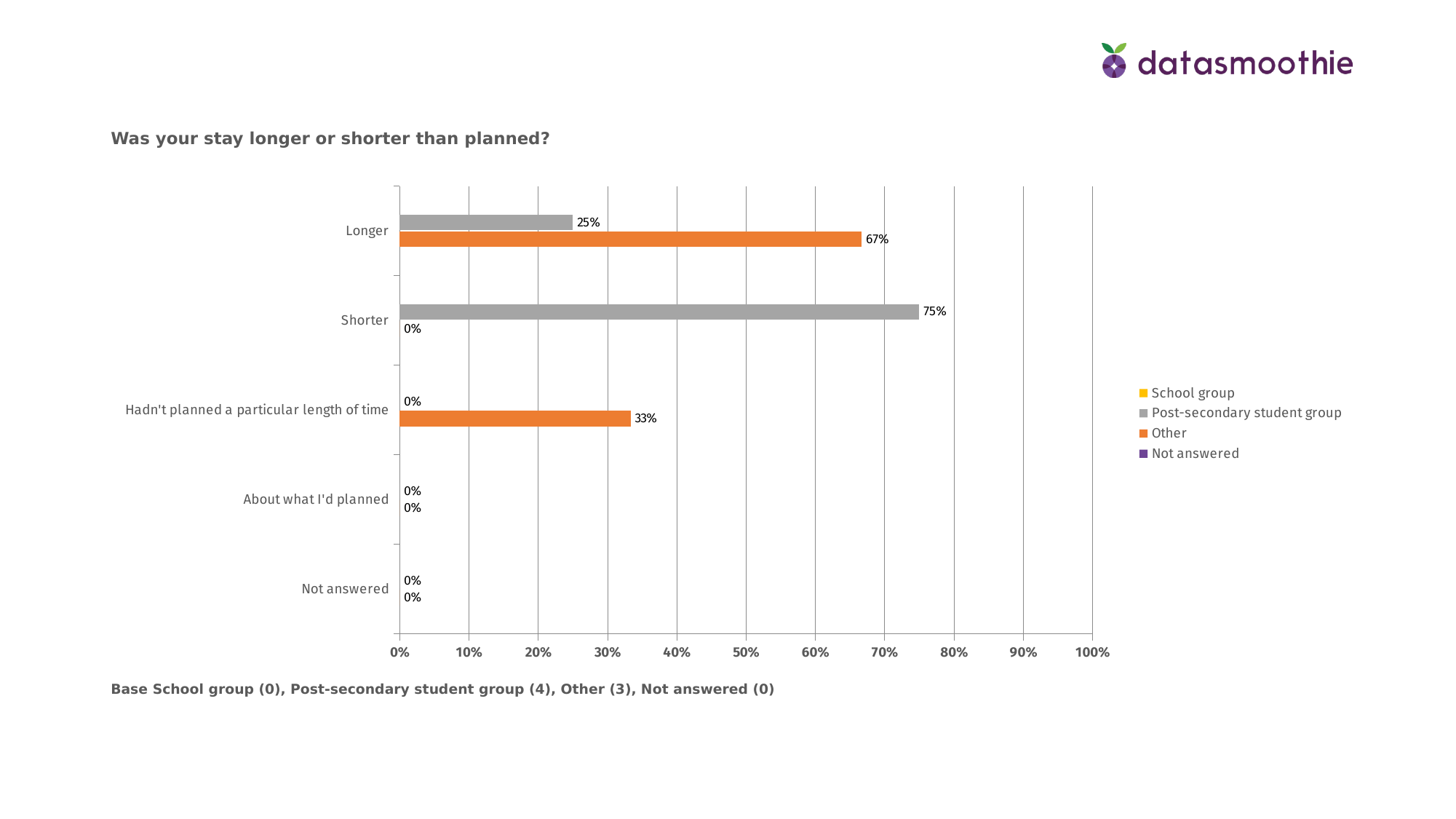

Was your stay longer or shorter than planned?

### Chart

| Category | Not answered | Other | Post-secondary student group | School group |
|---|---|---|---|---|
| Not answered | None | 0.0 | 0.0 | None |
| About what I'd planned | None | 0.0 | 0.0 | None |
| Hadn't planned a particular length of time | None | 0.3333 | 0.0 | None |
| Shorter | None | 0.0 | 0.75 | None |
| Longer | None | 0.6667000000000001 | 0.25 | None |
Base School group (0), Post-secondary student group (4), Other (3), Not answered (0)